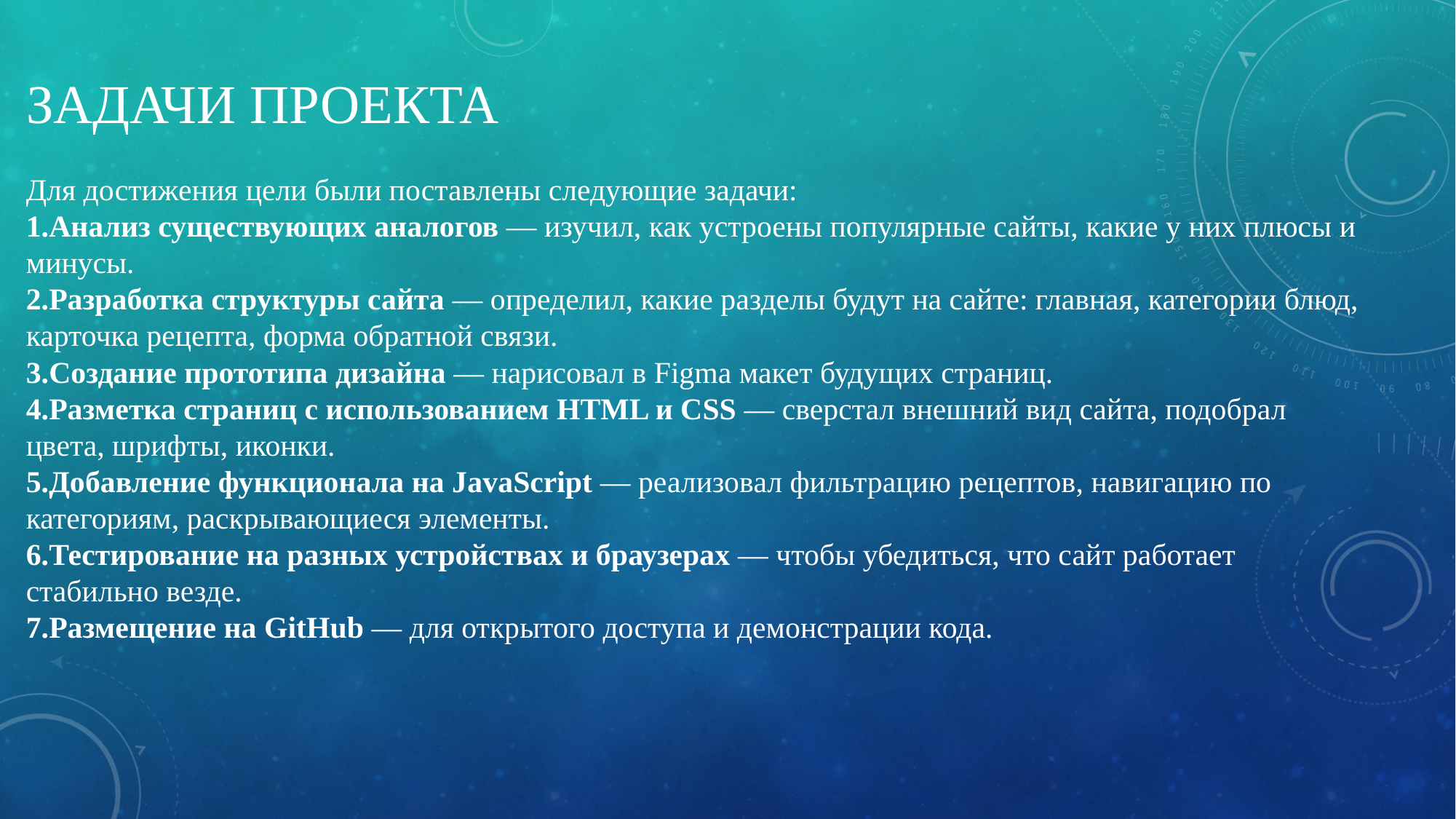

# Задачи проекта
Для достижения цели были поставлены следующие задачи:
Анализ существующих аналогов — изучил, как устроены популярные сайты, какие у них плюсы и минусы.
Разработка структуры сайта — определил, какие разделы будут на сайте: главная, категории блюд, карточка рецепта, форма обратной связи.
Создание прототипа дизайна — нарисовал в Figma макет будущих страниц.
Разметка страниц с использованием HTML и CSS — сверстал внешний вид сайта, подобрал цвета, шрифты, иконки.
Добавление функционала на JavaScript — реализовал фильтрацию рецептов, навигацию по категориям, раскрывающиеся элементы.
Тестирование на разных устройствах и браузерах — чтобы убедиться, что сайт работает стабильно везде.
Размещение на GitHub — для открытого доступа и демонстрации кода.